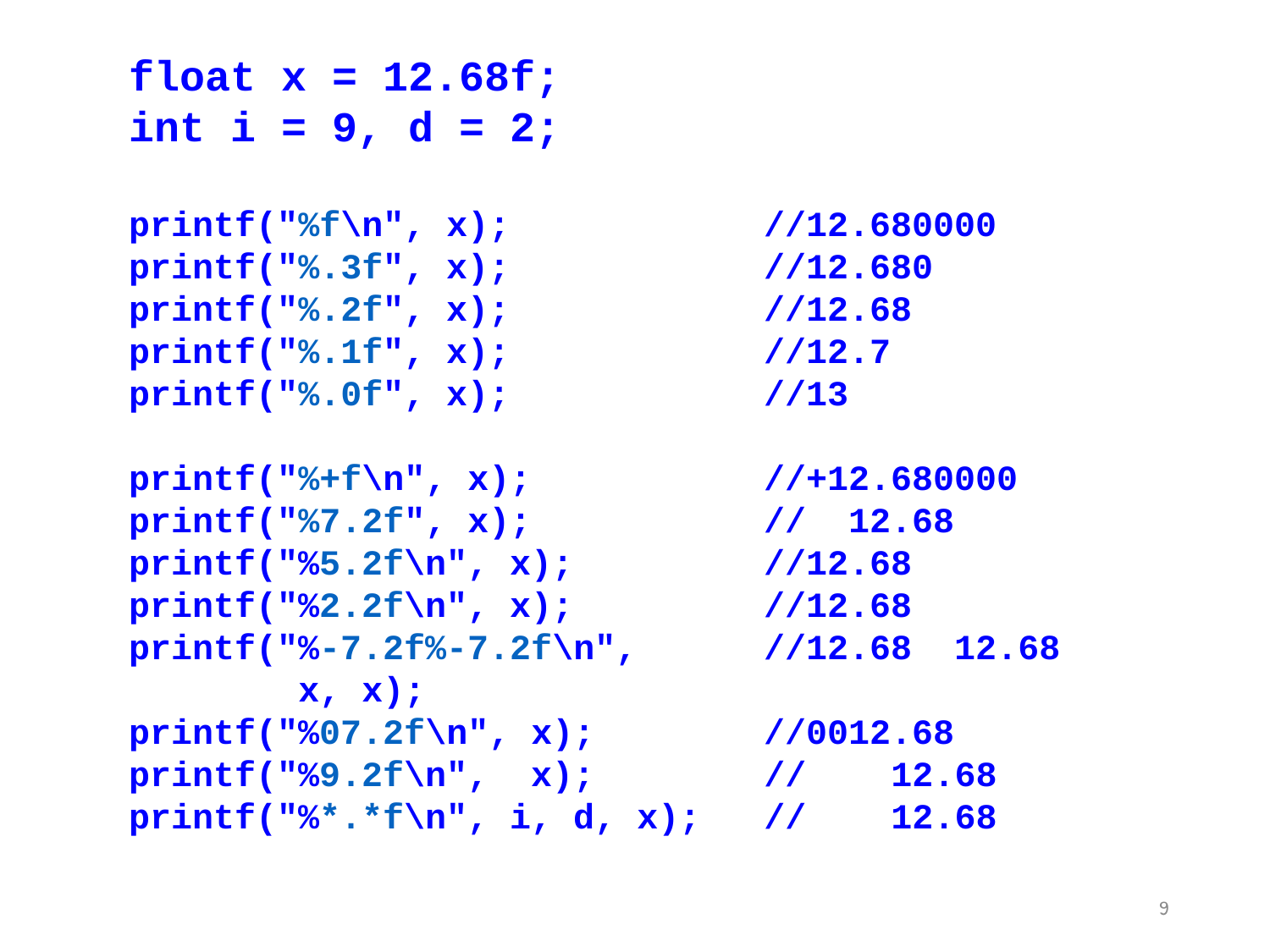

float x = 12.68f;
int i = 9, d = 2;

printf("%f\n", x);		//12.680000
printf("%.3f", x);		//12.680
printf("%.2f", x);		//12.68
printf("%.1f", x);		//12.7
printf("%.0f", x);		//13

printf("%+f\n", x);		//+12.680000
printf("%7.2f", x);		//  12.68
printf("%5.2f\n", x);		//12.68
printf("%2.2f\n", x);		//12.68
printf("%-7.2f%-7.2f\n", 	//12.68  12.68
        x, x);
printf("%07.2f\n", x);		//0012.68
printf("%9.2f\n",  x);        //    12.68
printf("%*.*f\n", i, d, x);   //    12.68
9